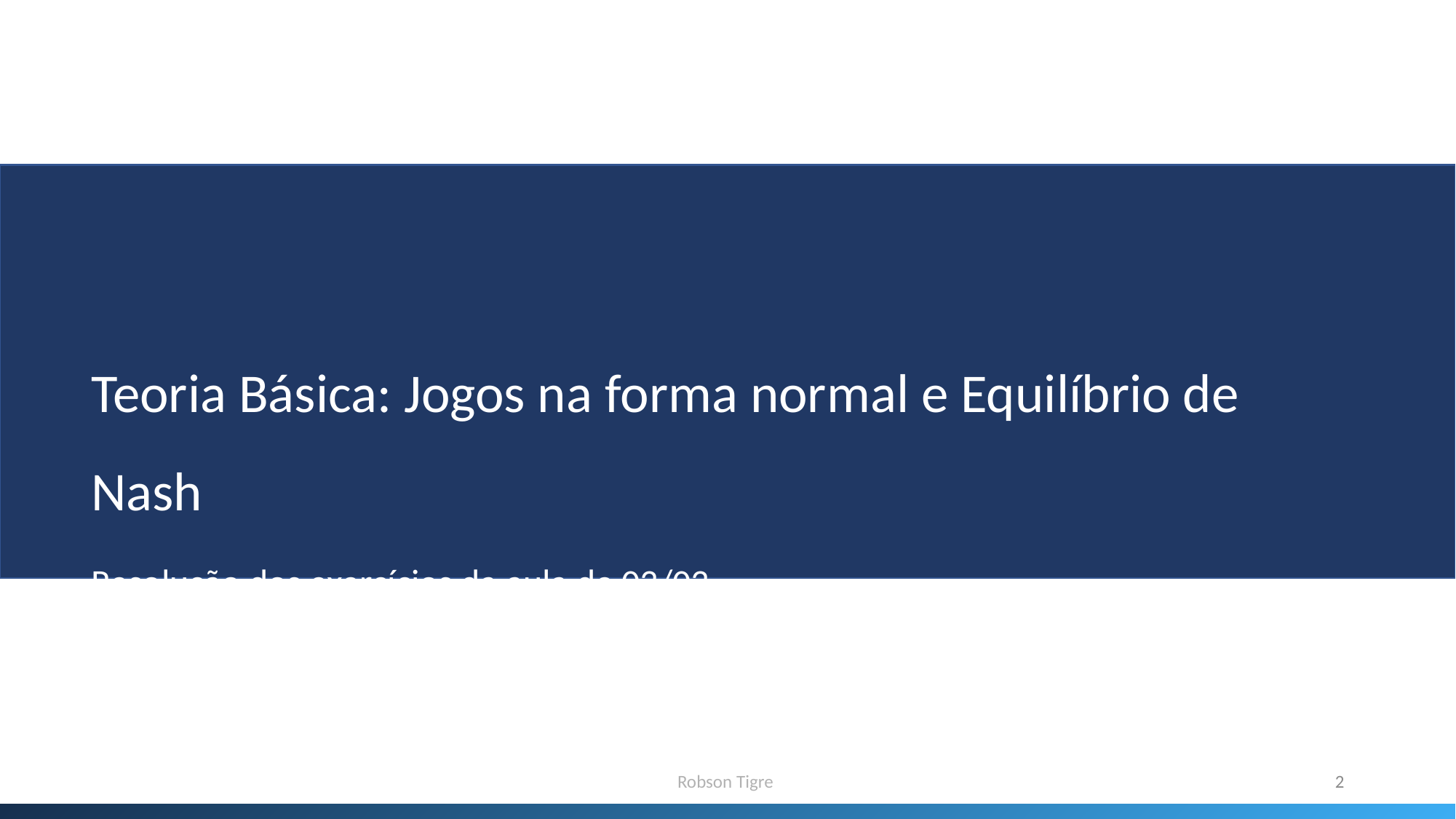

Teoria Básica: Jogos na forma normal e Equilíbrio de Nash
Resolução dos exercícios da aula de 03/03

Robson Tigre
2